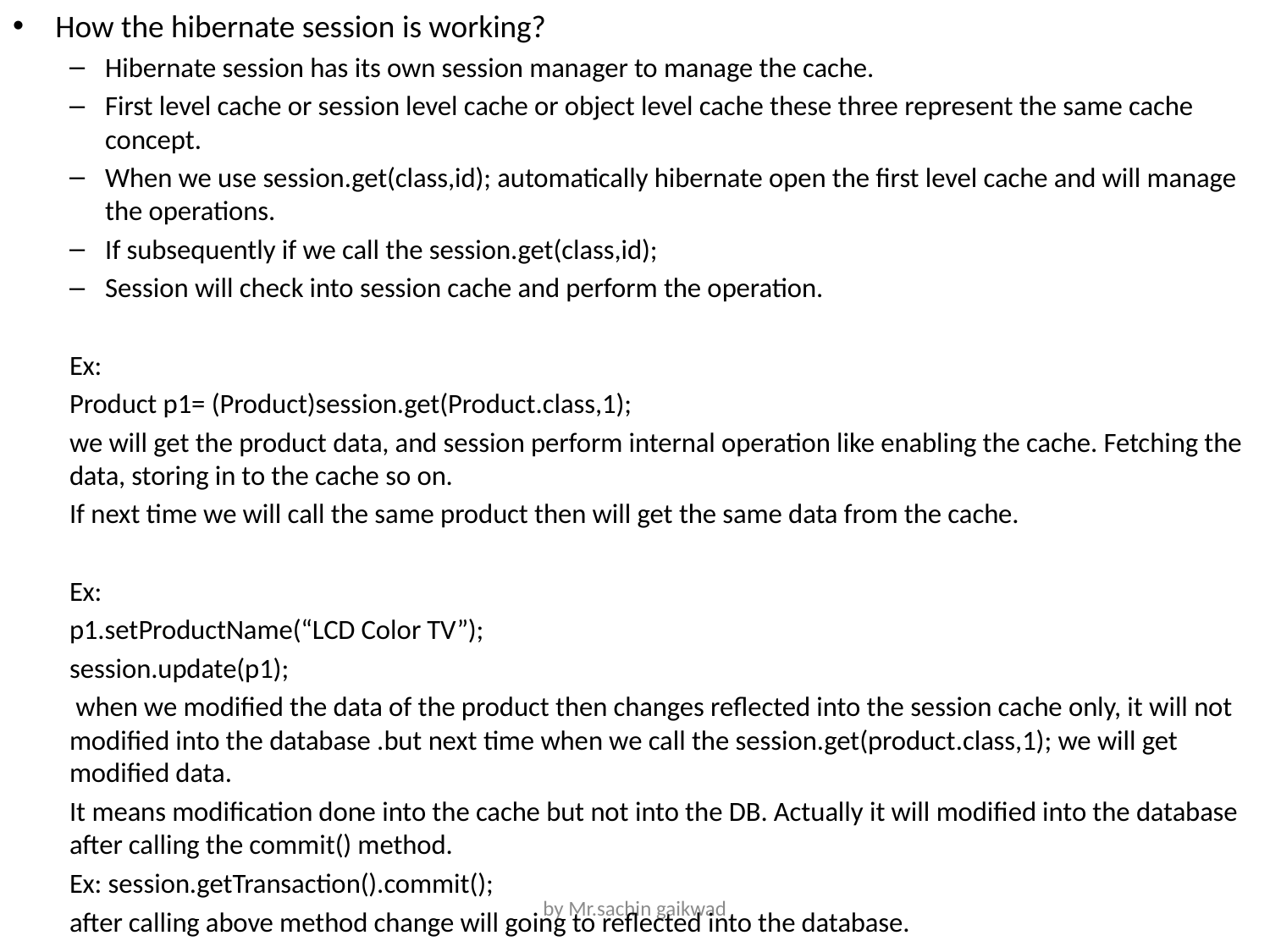

How the hibernate session is working?
Hibernate session has its own session manager to manage the cache.
First level cache or session level cache or object level cache these three represent the same cache concept.
When we use session.get(class,id); automatically hibernate open the first level cache and will manage the operations.
If subsequently if we call the session.get(class,id);
Session will check into session cache and perform the operation.

Ex:
Product p1= (Product)session.get(Product.class,1);
	we will get the product data, and session perform internal operation like enabling the cache. Fetching the data, storing in to the cache so on.
If next time we will call the same product then will get the same data from the cache.

Ex:
	p1.setProductName(“LCD Color TV”);
	session.update(p1);
 when we modified the data of the product then changes reflected into the session cache only, it will not modified into the database .but next time when we call the session.get(product.class,1); we will get modified data.
It means modification done into the cache but not into the DB. Actually it will modified into the database after calling the commit() method.
Ex: session.getTransaction().commit();
	after calling above method change will going to reflected into the database.
by Mr.sachin gaikwad